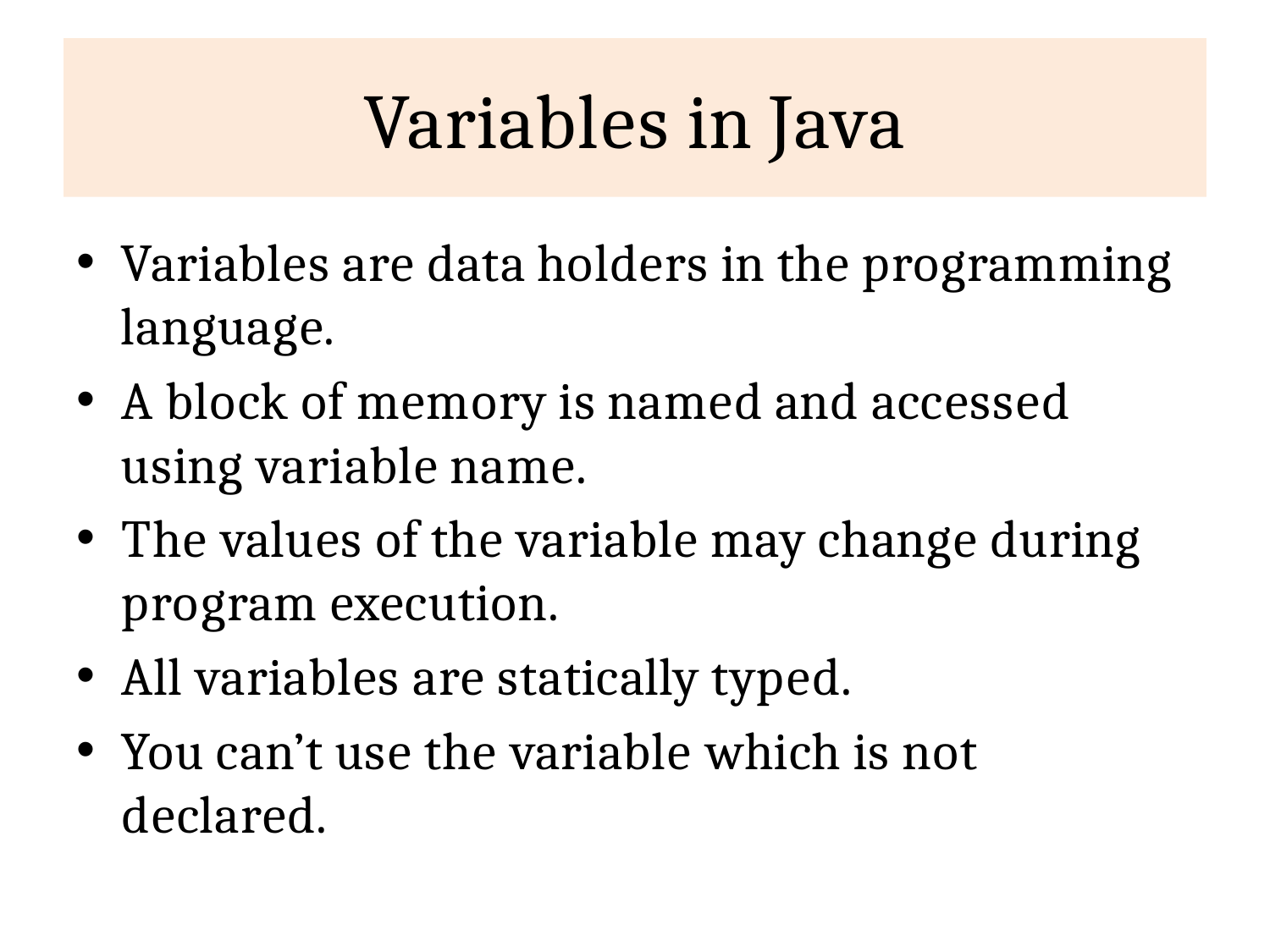

# Variables in Java
Variables are data holders in the programming language.
A block of memory is named and accessed using variable name.
The values of the variable may change during program execution.
All variables are statically typed.
You can’t use the variable which is not declared.